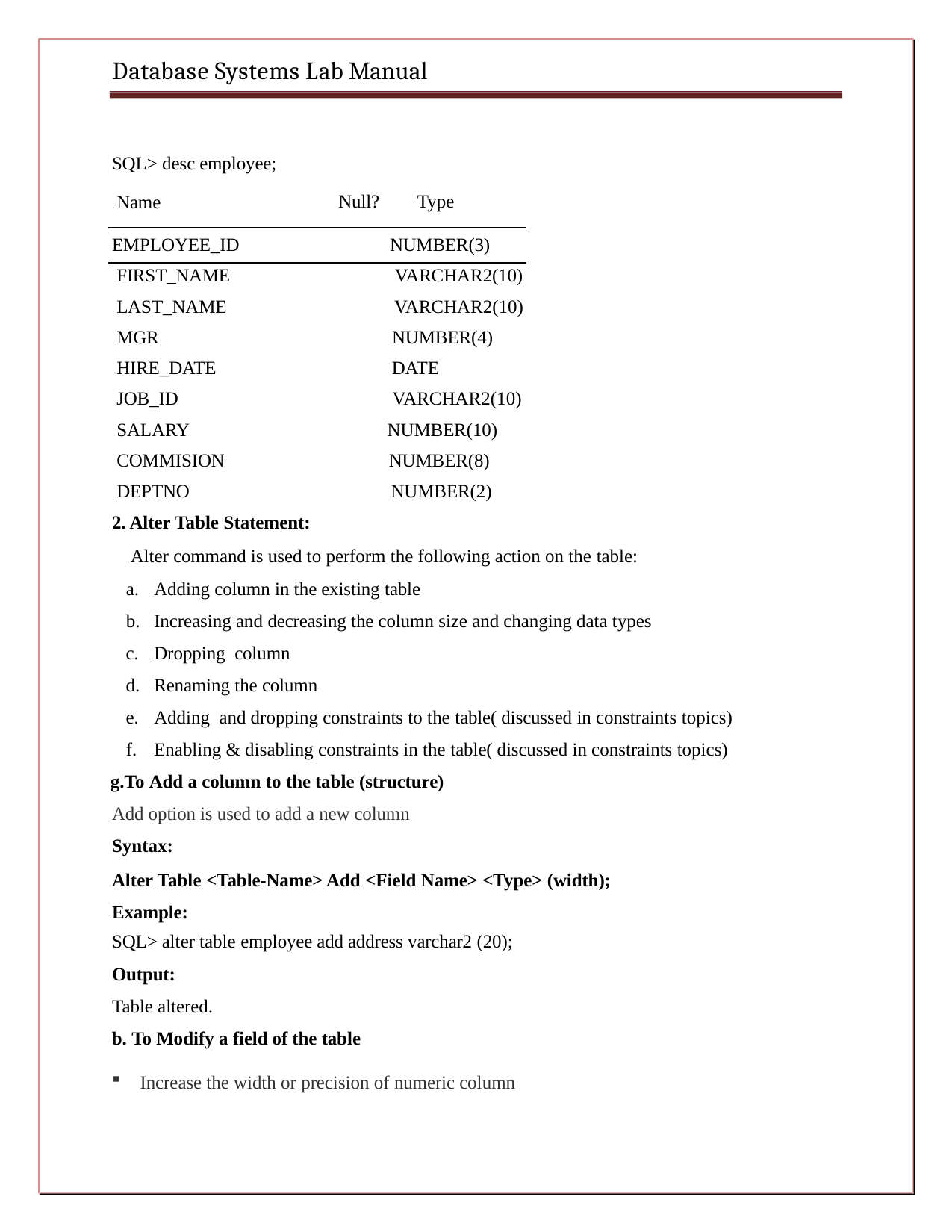

Database Systems Lab Manual

| SQL> desc employee; Name | Null? | Type |
| --- | --- | --- |
| EMPLOYEE\_ID |  | NUMBER(3) |
| FIRST\_NAME |  | VARCHAR2(10) |
| LAST\_NAME |  | VARCHAR2(10) |
| MGR |  | NUMBER(4) |
| HIRE\_DATE |  | DATE |
| JOB\_ID |  | VARCHAR2(10) |
| SALARY |  | NUMBER(10) |
| COMMISION |  | NUMBER(8) |
| DEPTNO |  | NUMBER(2) |
| 2. Alter Table Statement: |  |  |
Alter command is used to perform the following action on the table:
Adding column in the existing table
Increasing and decreasing the column size and changing data types
Dropping column
Renaming the column
Adding  and dropping constraints to the table( discussed in constraints topics)
Enabling & disabling constraints in the table( discussed in constraints topics)
To Add a column to the table (structure)  Add option is used to add a new column  Syntax:
Alter Table <Table-Name> Add <Field Name> <Type> (width);  Example:
SQL> alter table employee add address varchar2 (20);
Output:
Table altered.
To Modify a field of the table

Increase the width or precision of numeric column